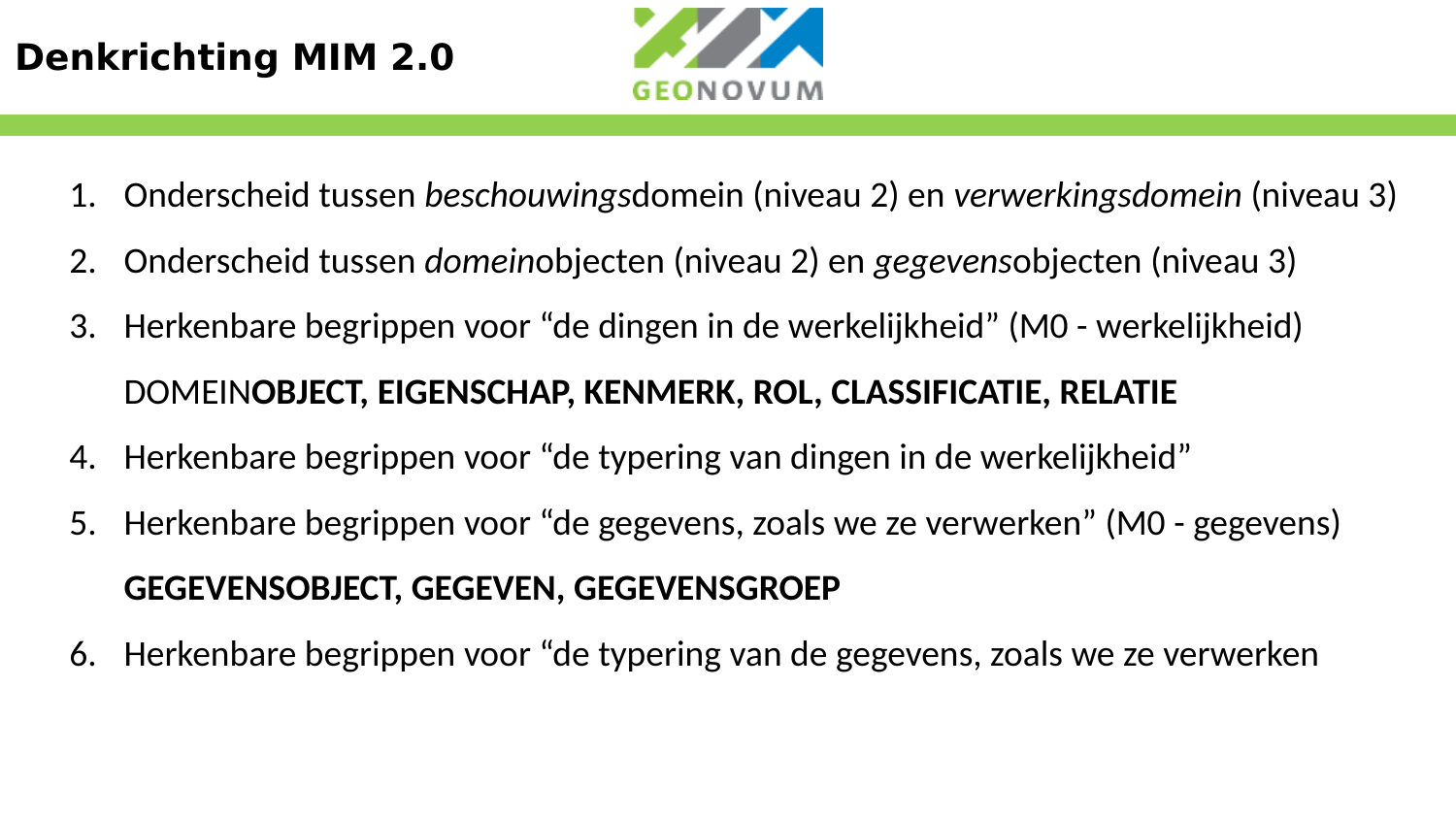

Denkrichting MIM 2.0
Onderscheid tussen beschouwingsdomein (niveau 2) en verwerkingsdomein (niveau 3)
Onderscheid tussen domeinobjecten (niveau 2) en gegevensobjecten (niveau 3)
Herkenbare begrippen voor “de dingen in de werkelijkheid” (M0 - werkelijkheid)
DOMEINOBJECT, EIGENSCHAP, KENMERK, ROL, CLASSIFICATIE, RELATIE
Herkenbare begrippen voor “de typering van dingen in de werkelijkheid”
Herkenbare begrippen voor “de gegevens, zoals we ze verwerken” (M0 - gegevens)
GEGEVENSOBJECT, GEGEVEN, GEGEVENSGROEP
Herkenbare begrippen voor “de typering van de gegevens, zoals we ze verwerken